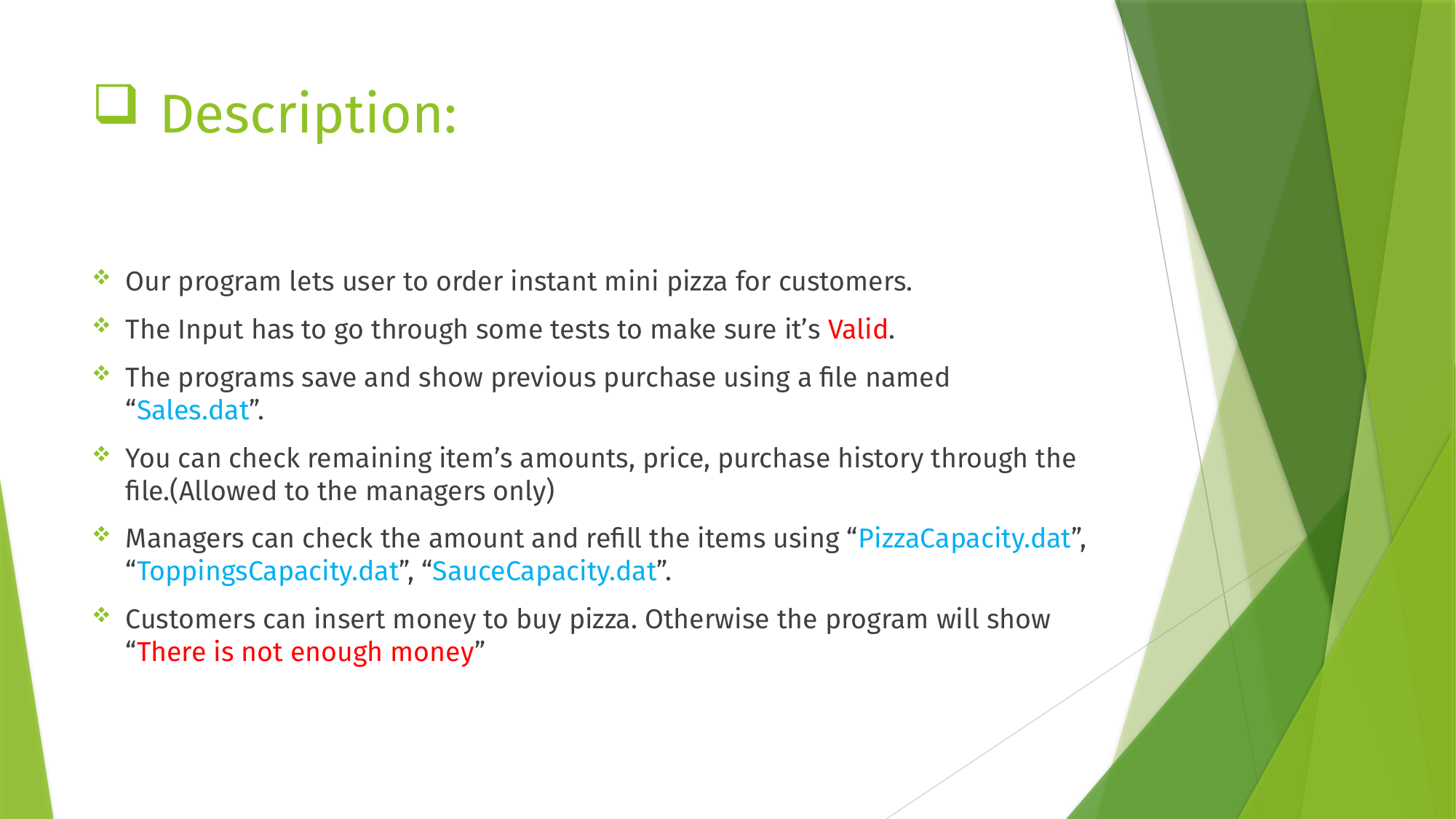

# Description:
Our program lets user to order instant mini pizza for customers.
The Input has to go through some tests to make sure it’s Valid.
The programs save and show previous purchase using a file named “Sales.dat”.
You can check remaining item’s amounts, price, purchase history through the file.(Allowed to the managers only)
Managers can check the amount and refill the items using “PizzaCapacity.dat”, “ToppingsCapacity.dat”, “SauceCapacity.dat”.
Customers can insert money to buy pizza. Otherwise the program will show “There is not enough money”